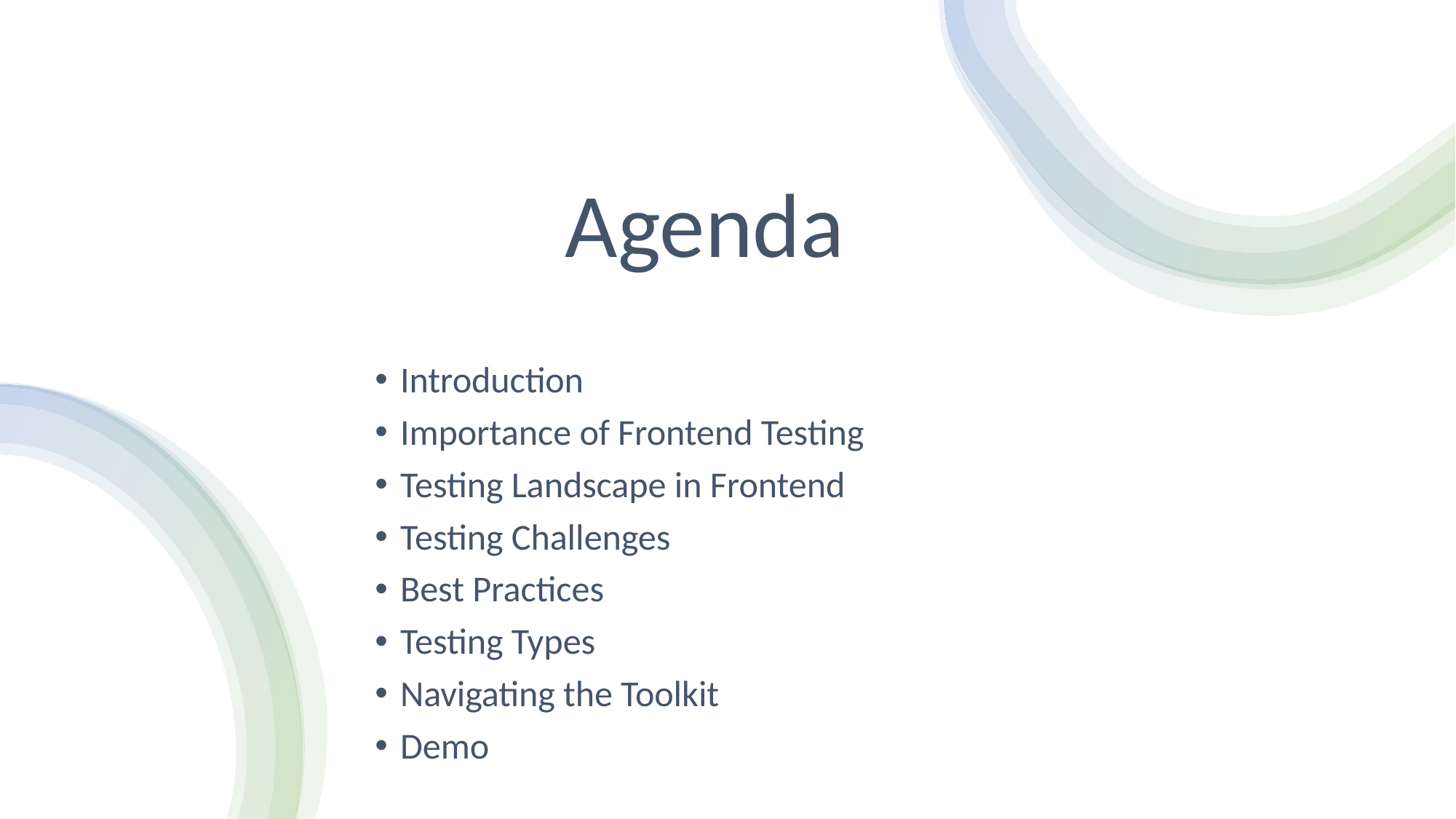

# Agenda
Introduction
Importance of Frontend Testing
Testing Landscape in Frontend
Testing Challenges
Best Practices
Testing Types
Navigating the Toolkit
Demo